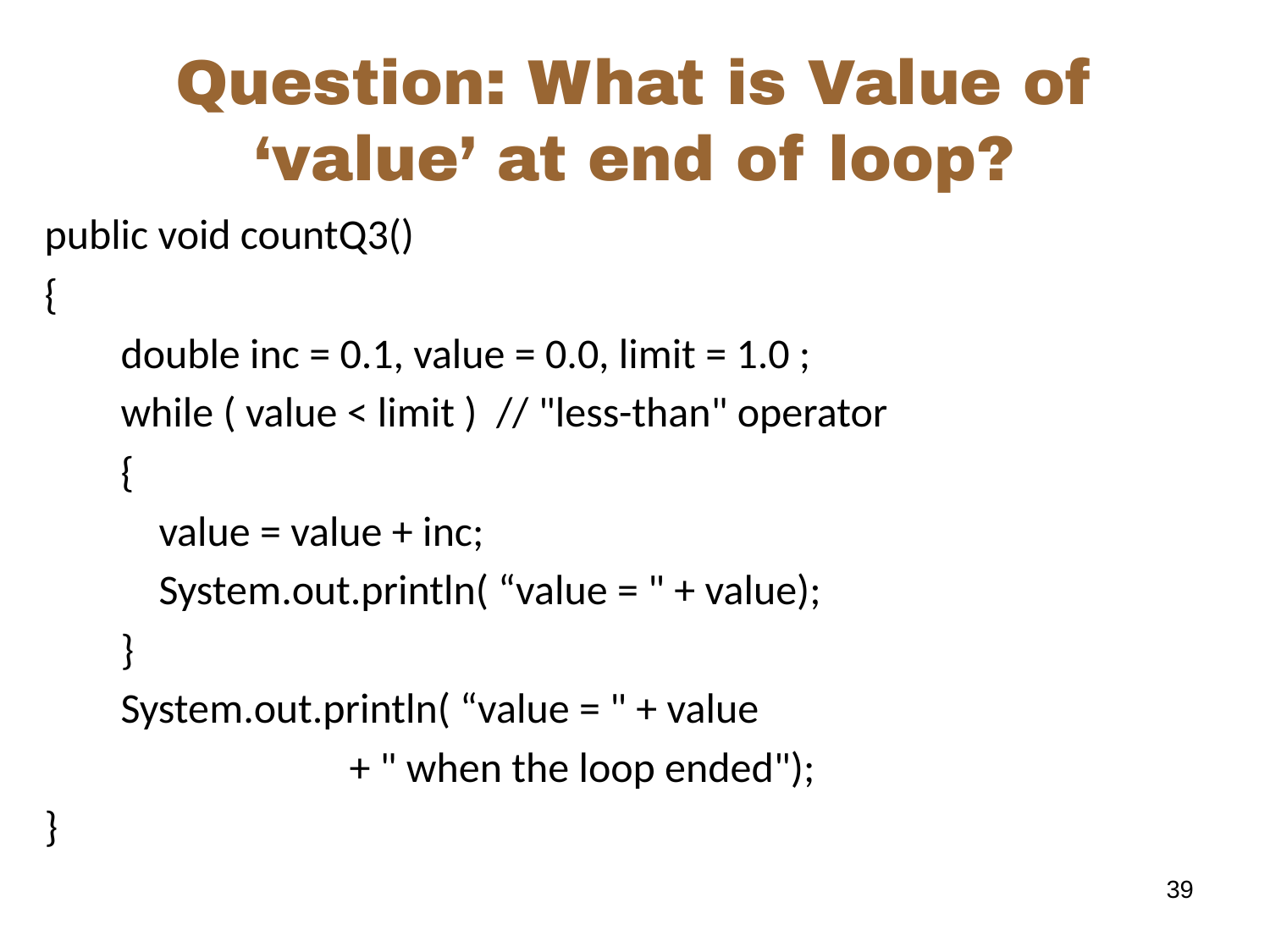

# Question: What is Value of ‘value’ at end of loop?
public void countQ3()
{
        double inc = 0.1, value = 0.0, limit = 1.0 ;
        while ( value < limit )  // "less-than" operator
        {
            value = value + inc;
            System.out.println( “value = " + value);
        }
        System.out.println( “value = " + value
                                + " when the loop ended");
}
39